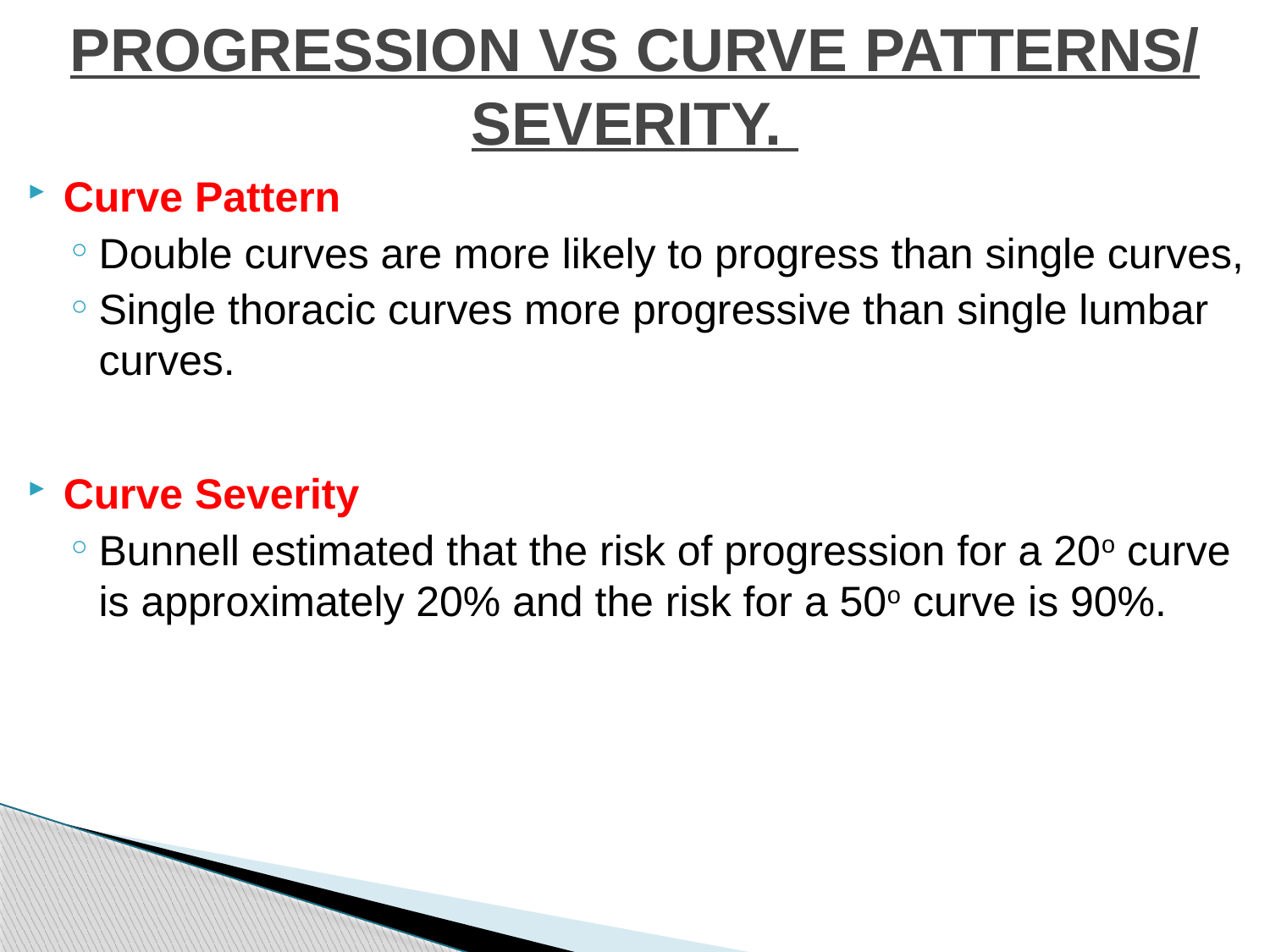

# PROGRESSION VS CURVE PATTERNS/ SEVERITY.
Curve Pattern
Double curves are more likely to progress than single curves,
Single thoracic curves more progressive than single lumbar curves.

Curve Severity
Bunnell estimated that the risk of progression for a 20o curve is approximately 20% and the risk for a 50o curve is 90%.